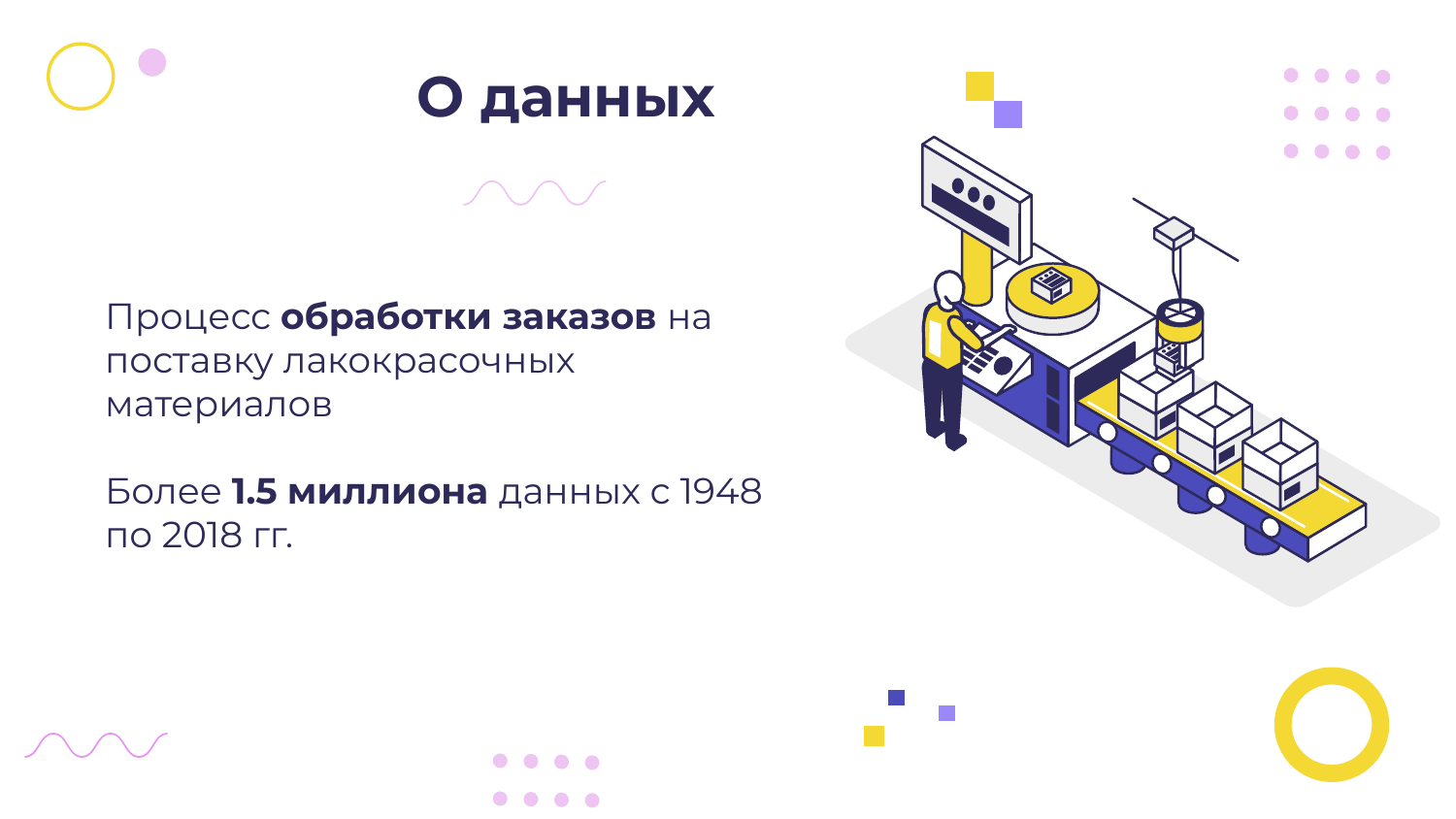

О данных

Процесс обработки заказов на поставку лакокрасочных материалов

Более 1.5 миллиона данных с 1948 по 2018 гг.